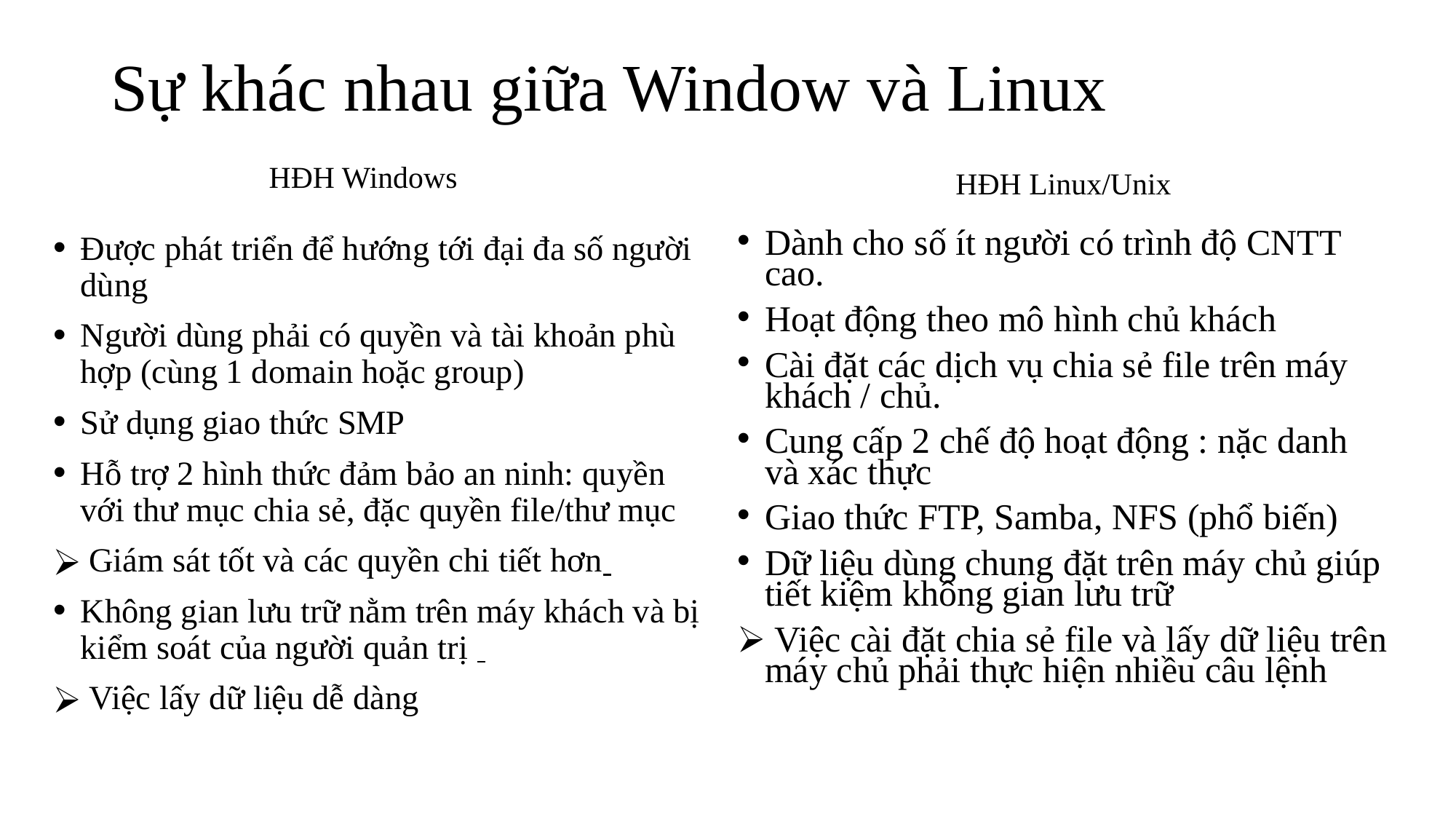

# Sự khác nhau giữa Window và Linux
HĐH Windows
HĐH Linux/Unix

Dành cho số ít người có trình độ CNTT cao.
Hoạt động theo mô hình chủ khách
Cài đặt các dịch vụ chia sẻ file trên máy khách / chủ.
Cung cấp 2 chế độ hoạt động : nặc danh và xác thực
Giao thức FTP, Samba, NFS (phổ biến)
Dữ liệu dùng chung đặt trên máy chủ giúp tiết kiệm không gian lưu trữ
 Việc cài đặt chia sẻ file và lấy dữ liệu trên máy chủ phải thực hiện nhiều câu lệnh
Được phát triển để hướng tới đại đa số người dùng
Người dùng phải có quyền và tài khoản phù hợp (cùng 1 domain hoặc group)
Sử dụng giao thức SMP
Hỗ trợ 2 hình thức đảm bảo an ninh: quyền với thư mục chia sẻ, đặc quyền file/thư mục
 Giám sát tốt và các quyền chi tiết hơn
Không gian lưu trữ nằm trên máy khách và bị kiểm soát của người quản trị
 Việc lấy dữ liệu dễ dàng